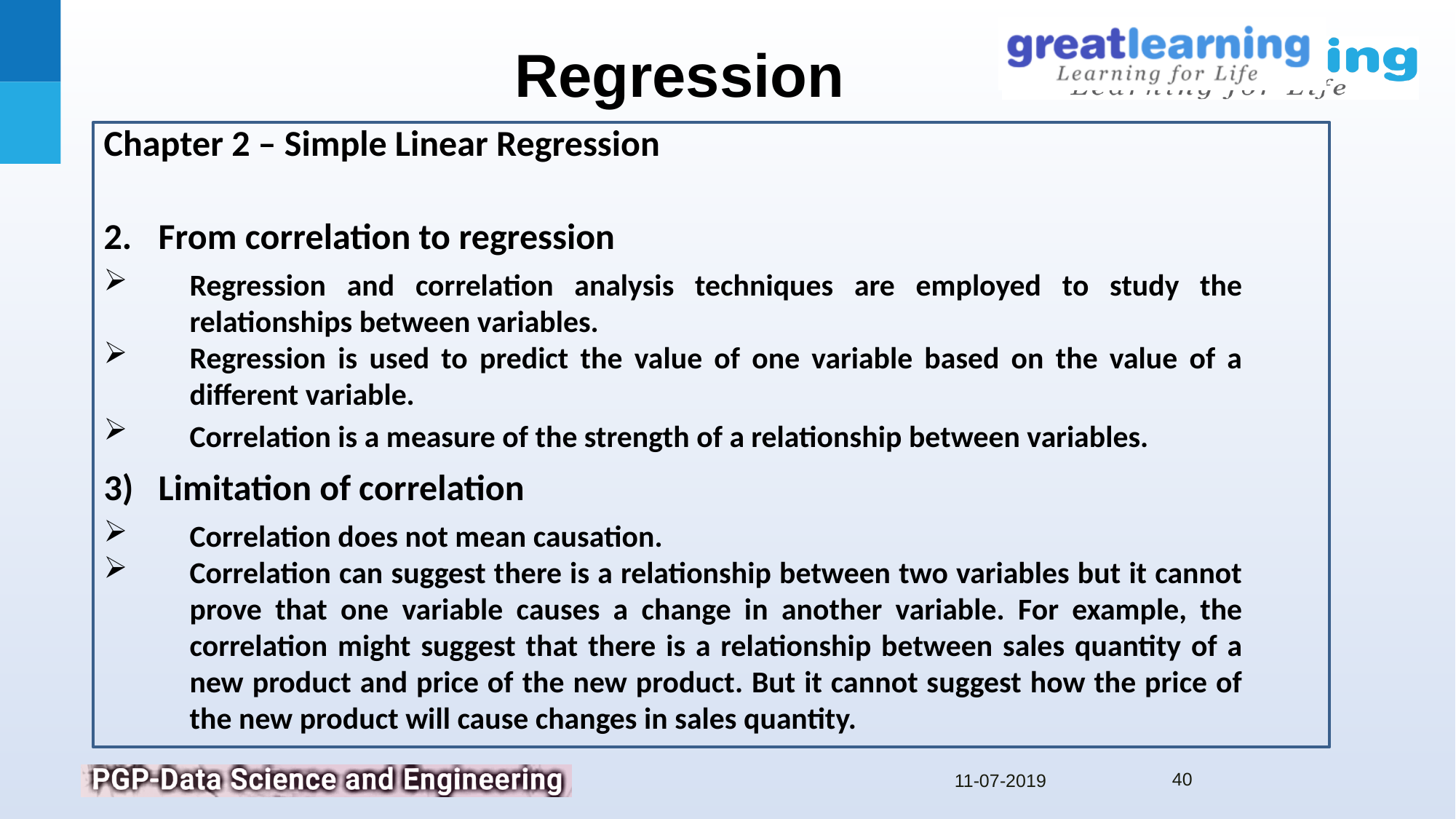

Chapter 2 – Simple Linear Regression

From correlation to regression
Regression and correlation analysis techniques are employed to study the relationships between variables.
Regression is used to predict the value of one variable based on the value of a different variable.
Correlation is a measure of the strength of a relationship between variables.
Limitation of correlation
Correlation does not mean causation.
Correlation can suggest there is a relationship between two variables but it cannot prove that one variable causes a change in another variable. For example, the correlation might suggest that there is a relationship between sales quantity of a new product and price of the new product. But it cannot suggest how the price of the new product will cause changes in sales quantity.

40
11-07-2019